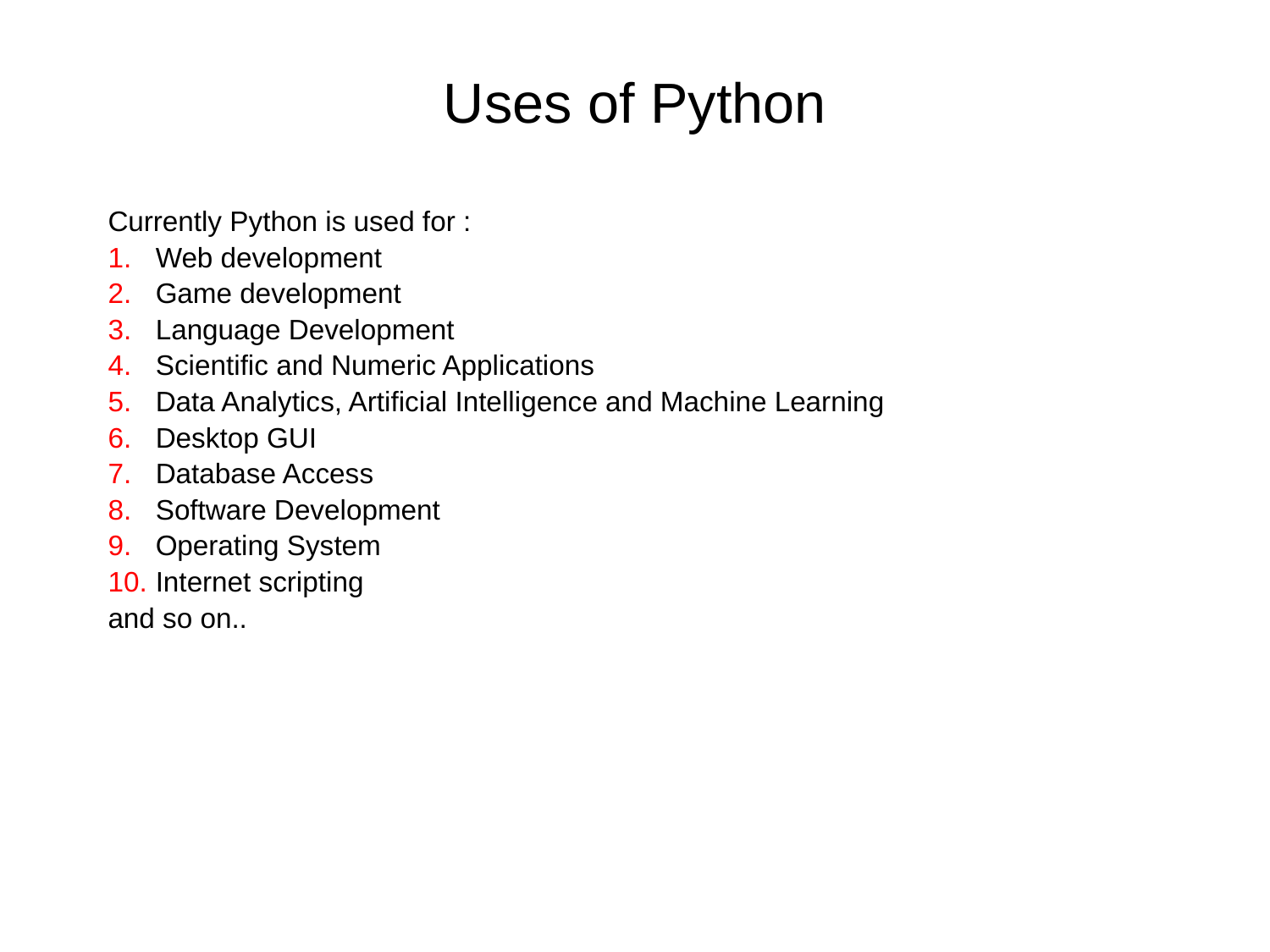

# Uses of Python
Currently Python is used for :
Web development
Game development
Language Development
Scientific and Numeric Applications
Data Analytics, Artificial Intelligence and Machine Learning
Desktop GUI
Database Access
Software Development
Operating System
Internet scripting
and so on..